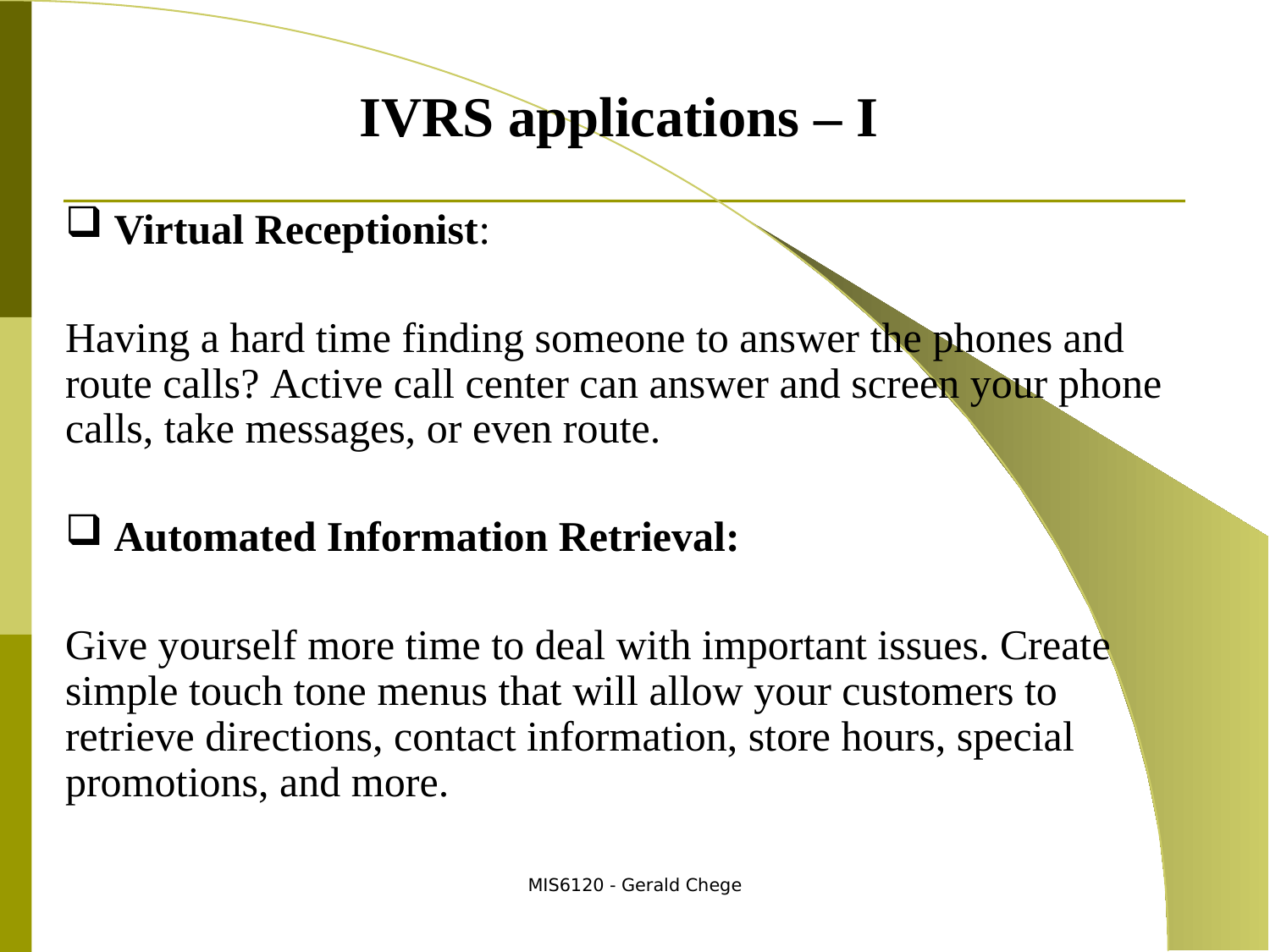

IVRS applications – I
 Virtual Receptionist:

Having a hard time finding someone to answer the phones and route calls? Active call center can answer and screen your phone calls, take messages, or even route.

 Automated Information Retrieval:

Give yourself more time to deal with important issues. Create simple touch tone menus that will allow your customers to retrieve directions, contact information, store hours, special promotions, and more.

MIS6120 - Gerald Chege